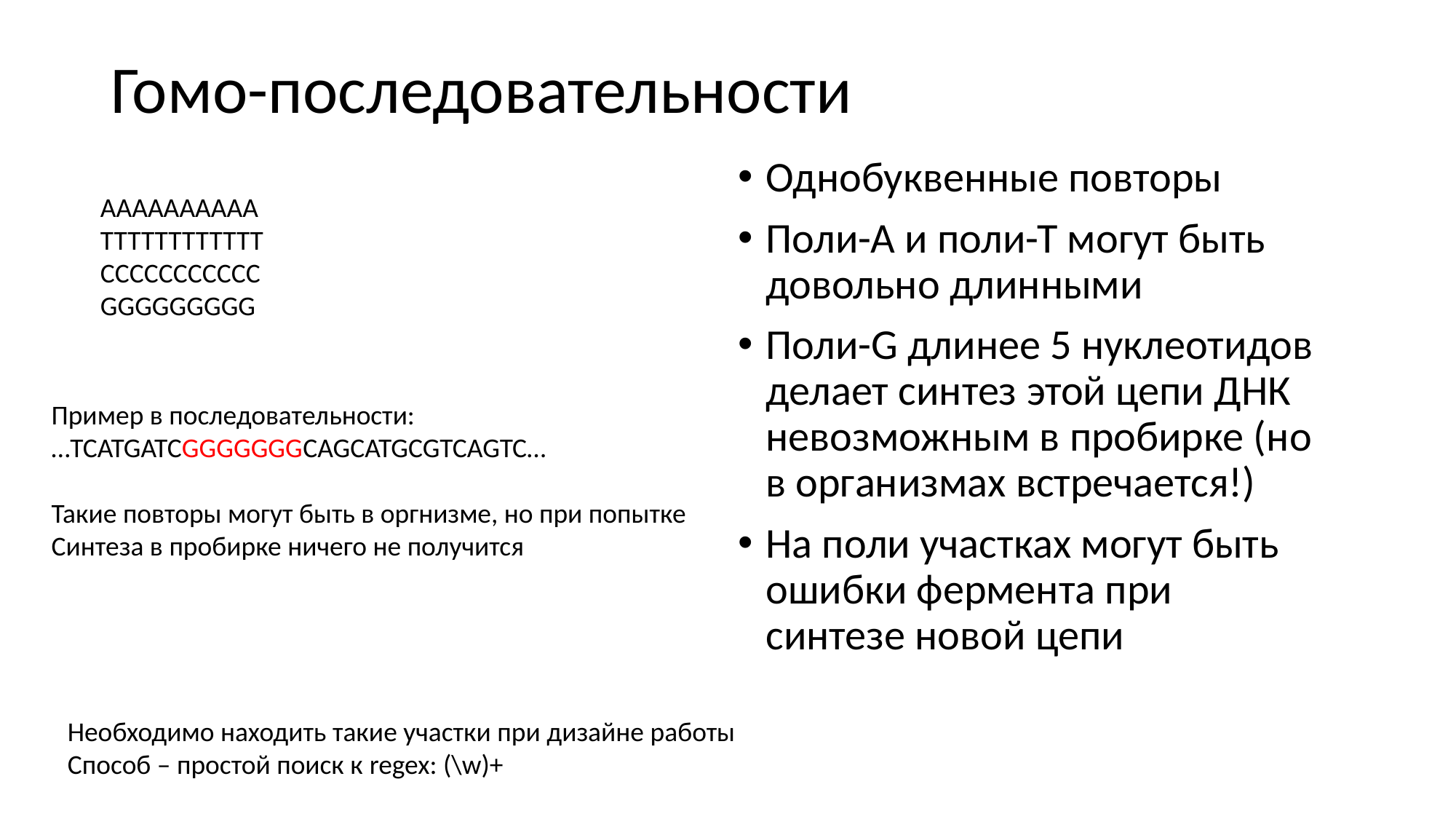

# Гомо-последовательности
Однобуквенные повторы
Поли-А и поли-Т могут быть довольно длинными
Поли-G длинее 5 нуклеотидов делает синтез этой цепи ДНК невозможным в пробирке (но в организмах встречается!)
На поли участках могут быть ошибки фермента при синтезе новой цепи
AAAAAAAAAA
TTTTTTTTTTTT
CCCCCCCCCCC
GGGGGGGGG
Пример в последовательности:
…TCATGATCGGGGGGGCAGCATGCGTCAGTC…

Такие повторы могут быть в оргнизме, но при попытке
Синтеза в пробирке ничего не получится
Необходимо находить такие участки при дизайне работы
Способ – простой поиск к regex: (\w)+